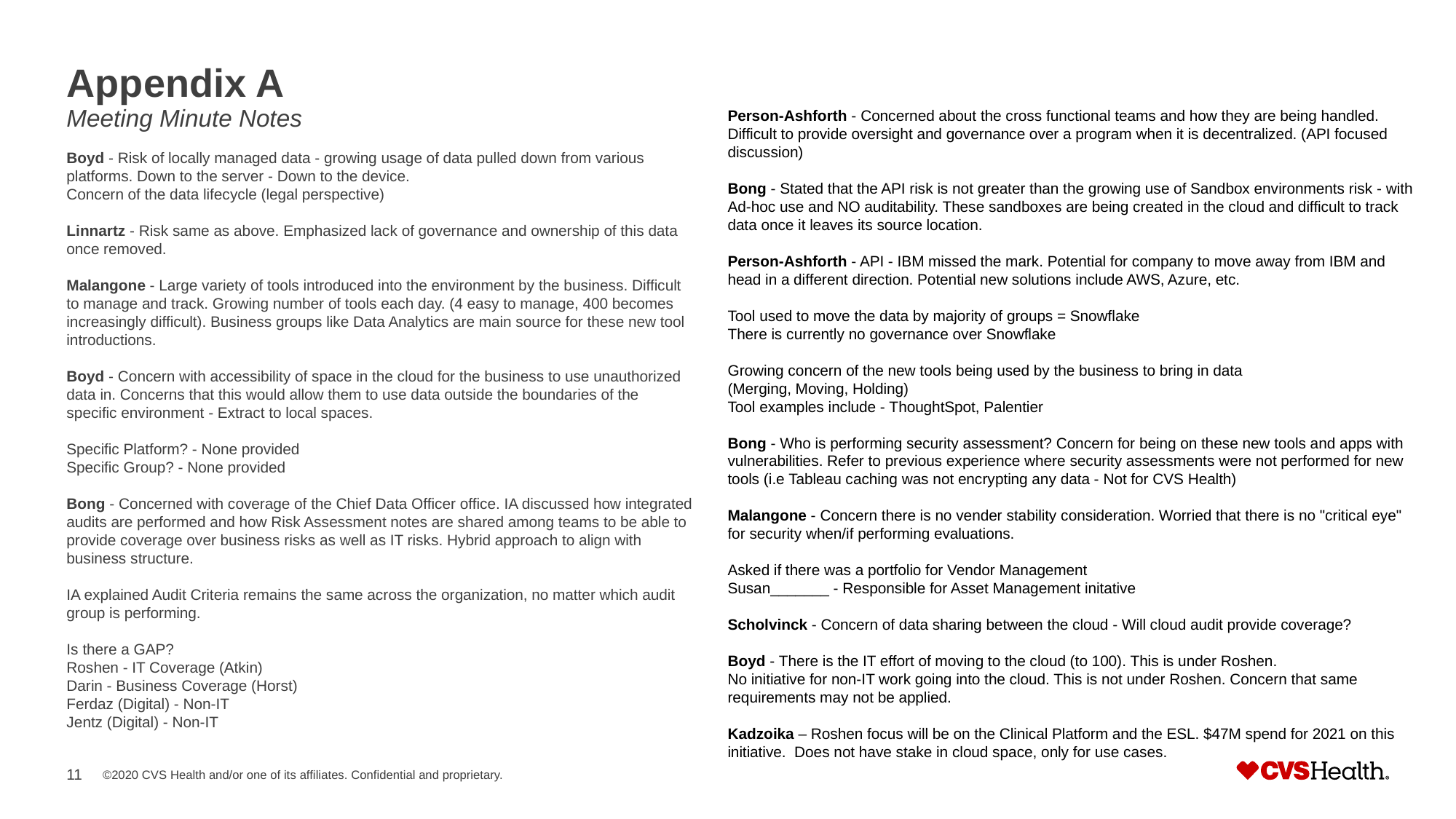

# Appendix A Meeting Minute Notes
Person-Ashforth - Concerned about the cross functional teams and how they are being handled. Difficult to provide oversight and governance over a program when it is decentralized. (API focused discussion)

Bong - Stated that the API risk is not greater than the growing use of Sandbox environments risk - with Ad-hoc use and NO auditability. These sandboxes are being created in the cloud and difficult to track data once it leaves its source location.

Person-Ashforth - API - IBM missed the mark. Potential for company to move away from IBM and head in a different direction. Potential new solutions include AWS, Azure, etc.

Tool used to move the data by majority of groups = Snowflake
There is currently no governance over Snowflake

Growing concern of the new tools being used by the business to bring in data
(Merging, Moving, Holding)
Tool examples include - ThoughtSpot, Palentier

Bong - Who is performing security assessment? Concern for being on these new tools and apps with vulnerabilities. Refer to previous experience where security assessments were not performed for new tools (i.e Tableau caching was not encrypting any data - Not for CVS Health)

Malangone - Concern there is no vender stability consideration. Worried that there is no "critical eye" for security when/if performing evaluations.

Asked if there was a portfolio for Vendor Management
Susan_______ - Responsible for Asset Management initative

Scholvinck - Concern of data sharing between the cloud - Will cloud audit provide coverage?

Boyd - There is the IT effort of moving to the cloud (to 100). This is under Roshen.
No initiative for non-IT work going into the cloud. This is not under Roshen. Concern that same requirements may not be applied.

Kadzoika – Roshen focus will be on the Clinical Platform and the ESL. $47M spend for 2021 on this initiative.  Does not have stake in cloud space, only for use cases.

Boyd - Risk of locally managed data - growing usage of data pulled down from various platforms. Down to the server - Down to the device.
Concern of the data lifecycle (legal perspective)

Linnartz - Risk same as above. Emphasized lack of governance and ownership of this data once removed.

Malangone - Large variety of tools introduced into the environment by the business. Difficult to manage and track. Growing number of tools each day. (4 easy to manage, 400 becomes increasingly difficult). Business groups like Data Analytics are main source for these new tool introductions.

Boyd - Concern with accessibility of space in the cloud for the business to use unauthorized data in. Concerns that this would allow them to use data outside the boundaries of the specific environment - Extract to local spaces.

Specific Platform? - None provided
Specific Group? - None provided

Bong - Concerned with coverage of the Chief Data Officer office. IA discussed how integrated audits are performed and how Risk Assessment notes are shared among teams to be able to provide coverage over business risks as well as IT risks. Hybrid approach to align with business structure.

IA explained Audit Criteria remains the same across the organization, no matter which audit group is performing.

Is there a GAP?
Roshen - IT Coverage (Atkin)
Darin - Business Coverage (Horst)
Ferdaz (Digital) - Non-IT
Jentz (Digital) - Non-IT